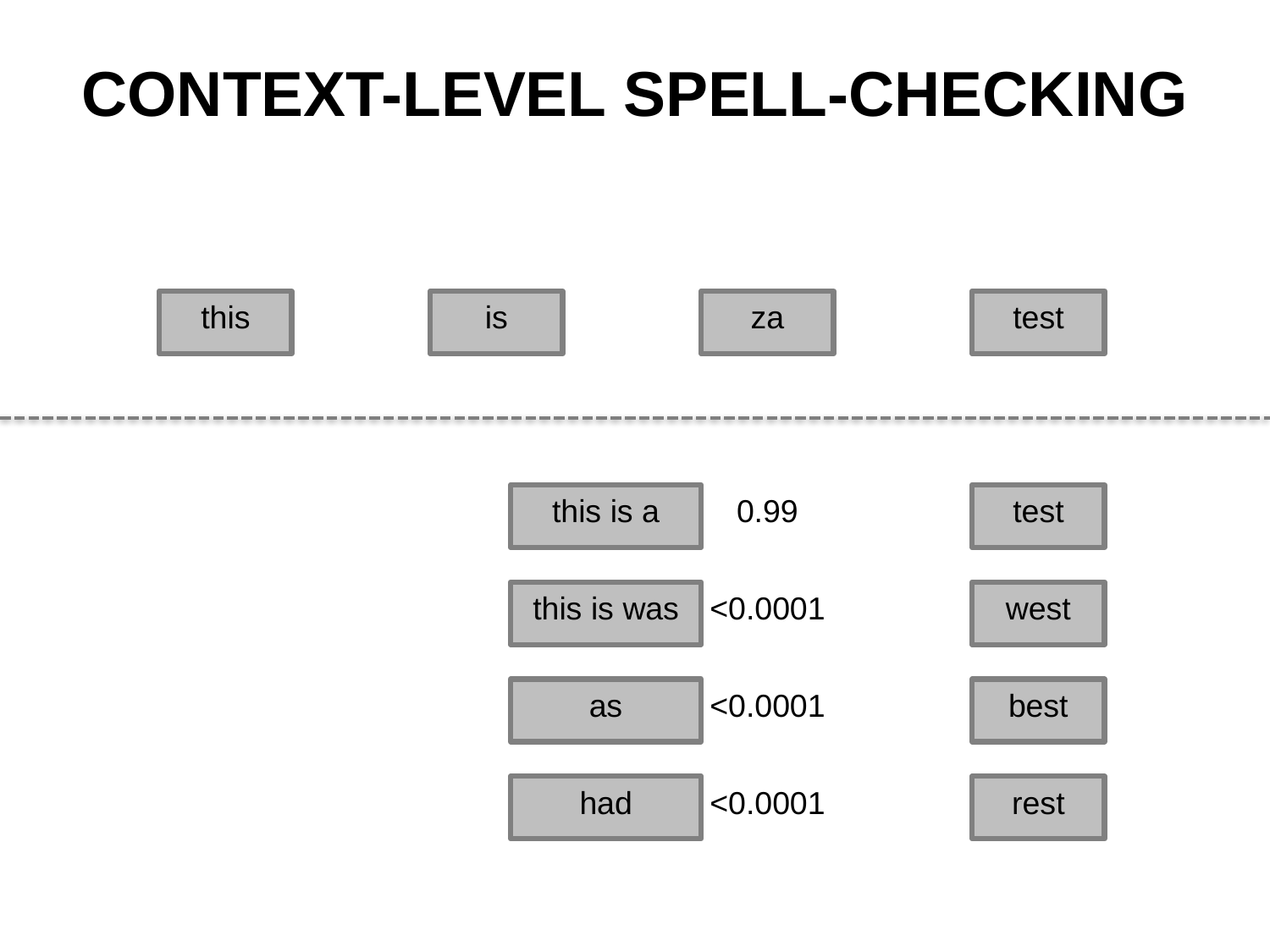

CONTEXT-LEVEL SPELL-CHECKING
this
is
za
test
this is a
0.99
test
this is was
<0.0001
west
as
<0.0001
best
had
<0.0001
rest